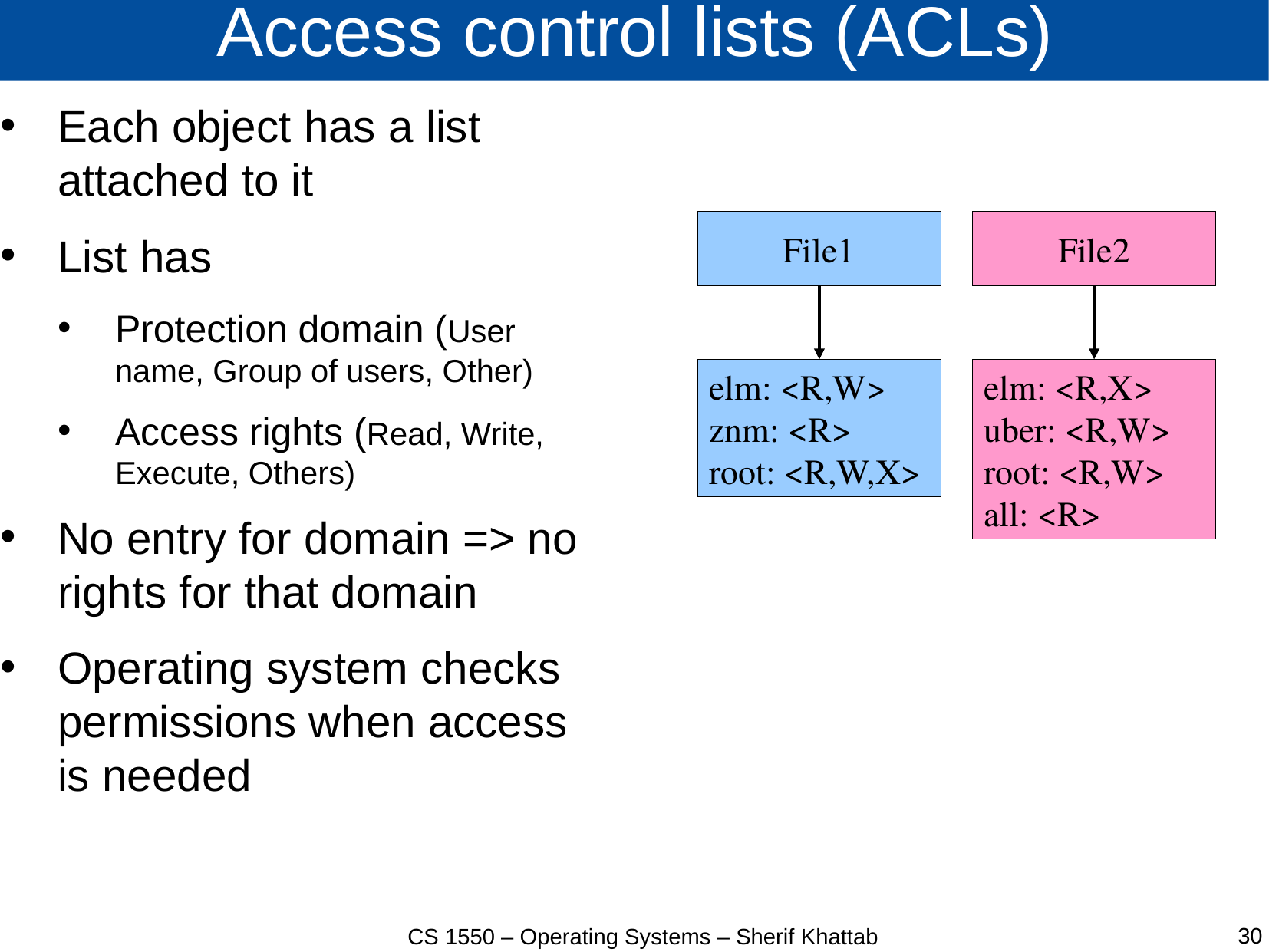

# Access control lists (ACLs)
Each object has a list attached to it
List has
Protection domain (User name, Group of users, Other)
Access rights (Read, Write, Execute, Others)
No entry for domain => no rights for that domain
Operating system checks permissions when access is needed
File1
File2
elm: <R,W>
znm: <R>
root: <R,W,X>
elm: <R,X>
uber: <R,W>
root: <R,W>
all: <R>
30
CS 1550 – Operating Systems – Sherif Khattab